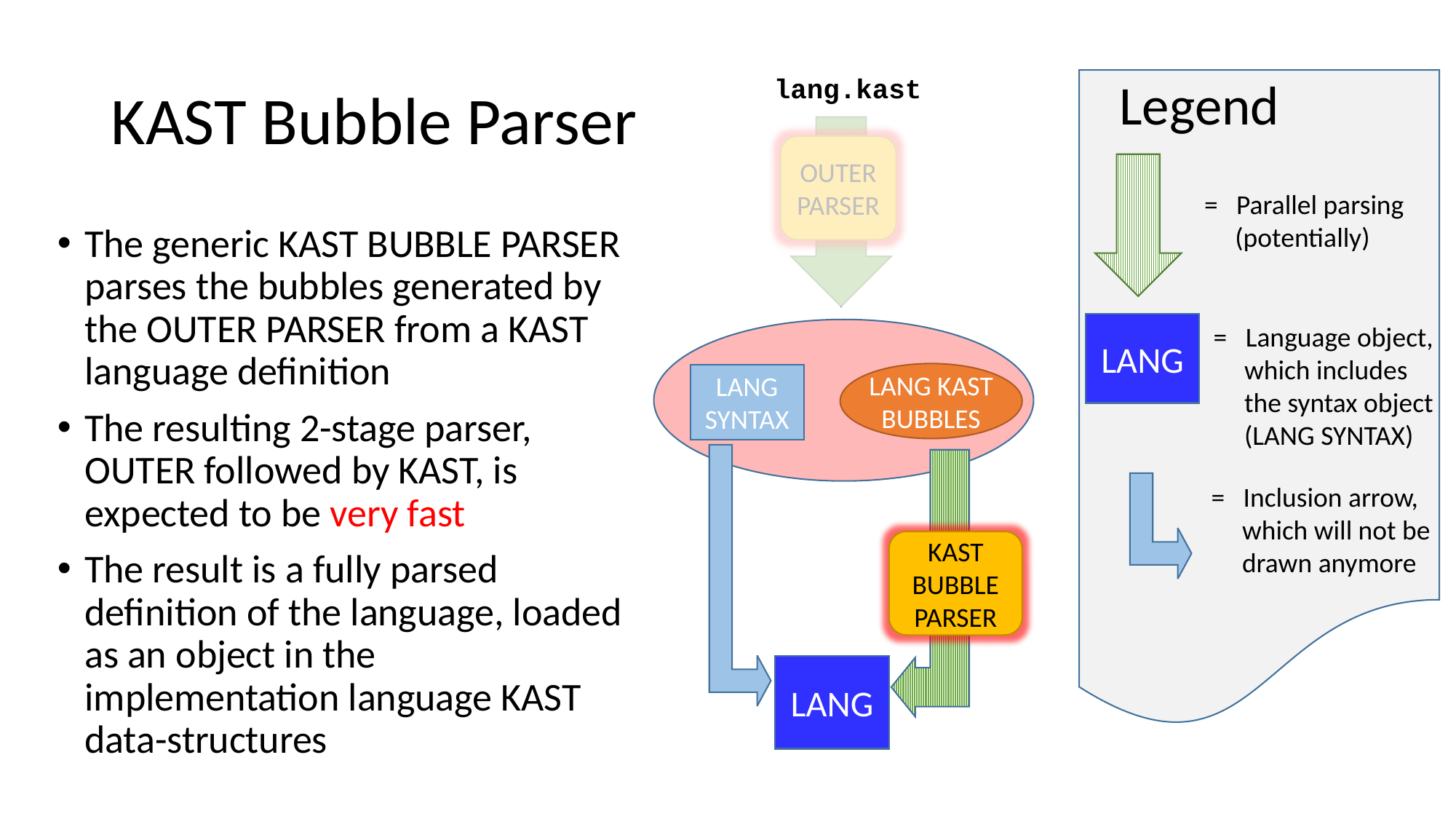

# KAST Bubble Parser
Legend
lang.kast

OUTER
PARSER

=   Parallel parsing
     (potentially)
The generic KAST BUBBLE PARSER parses the bubbles generated by the OUTER PARSER from a KAST language definition
The resulting 2-stage parser, OUTER followed by KAST, is expected to be very fast
The result is a fully parsed definition of the language, loaded as an object in the implementation language KAST data-structures
LANG
=   Language object,
     which includes
     the syntax object
     (LANG SYNTAX)

LANG KAST
BUBBLES
LANG
SYNTAX
=   Inclusion arrow,
     which will not be
     drawn anymore

KAST
BUBBLE
PARSER

LANG